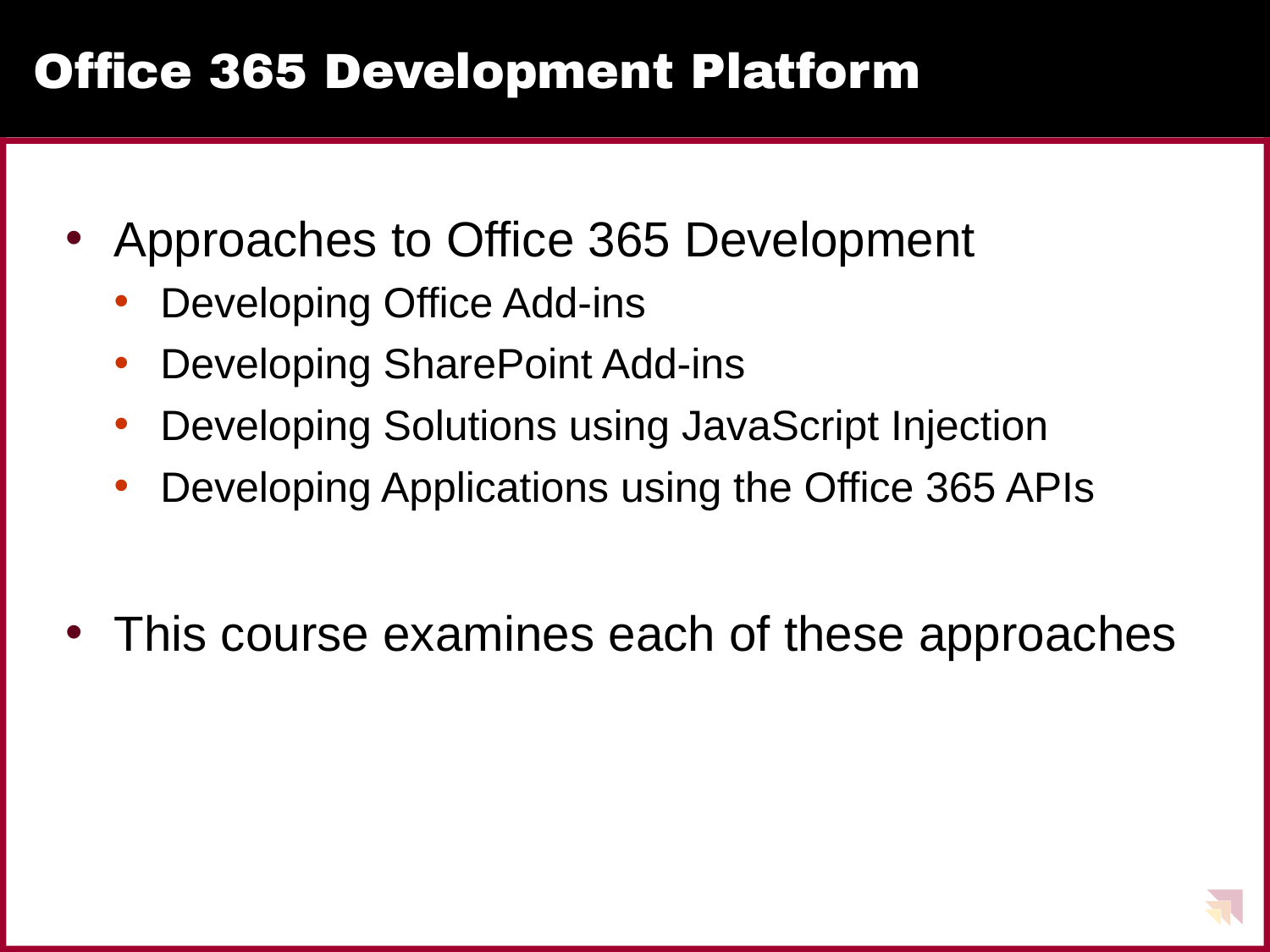

# Office 365 Development Platform
Approaches to Office 365 Development
Developing Office Add-ins
Developing SharePoint Add-ins
Developing Solutions using JavaScript Injection
Developing Applications using the Office 365 APIs

This course examines each of these approaches